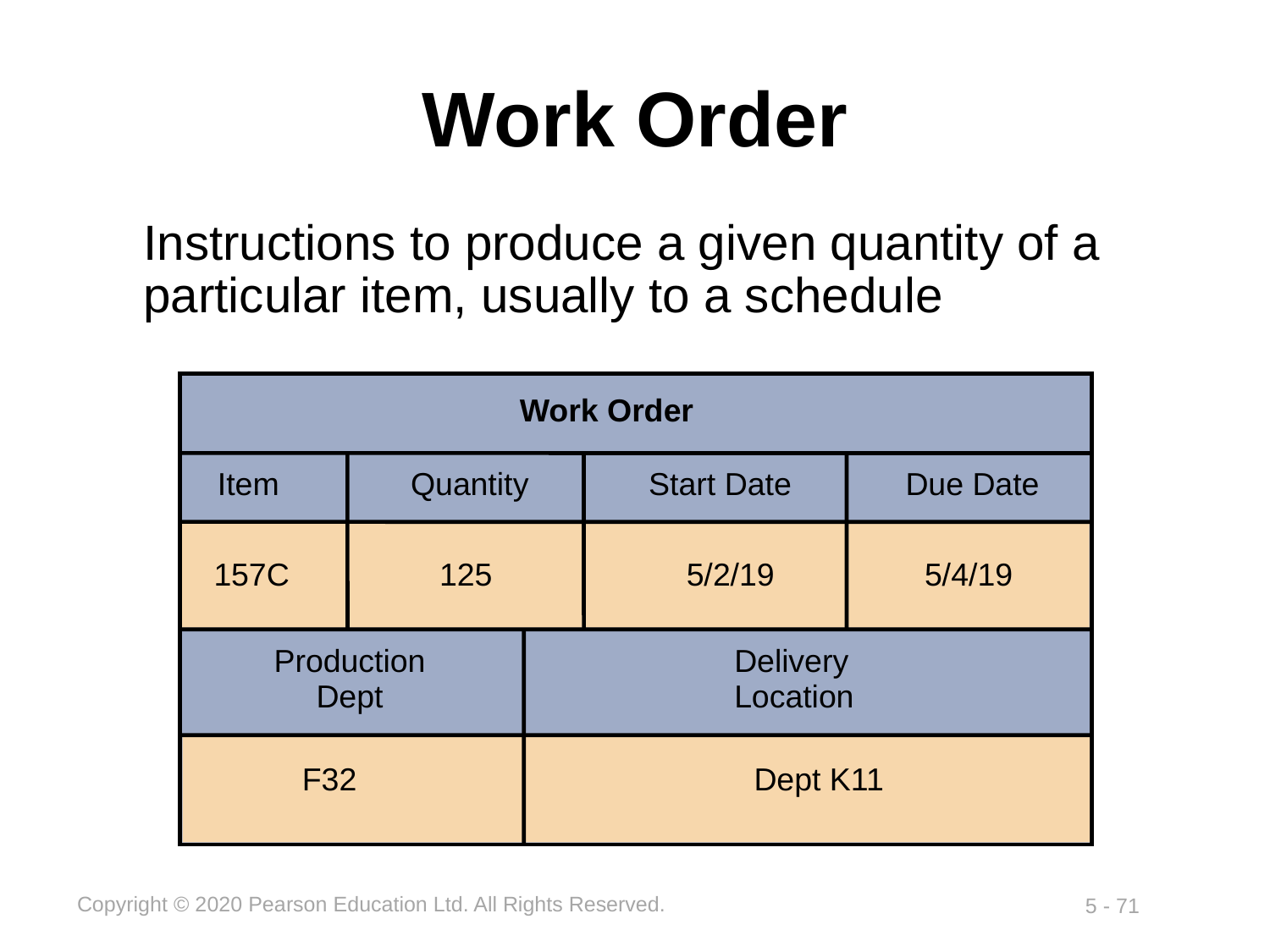

# Work Order
Instructions to produce a given quantity of a particular item, usually to a schedule

Work Order

Item		Quantity	Start Date	Due Date

	Production			Delivery
	Dept			Location

157C	125	5/2/19	5/4/19

F32	Dept K11